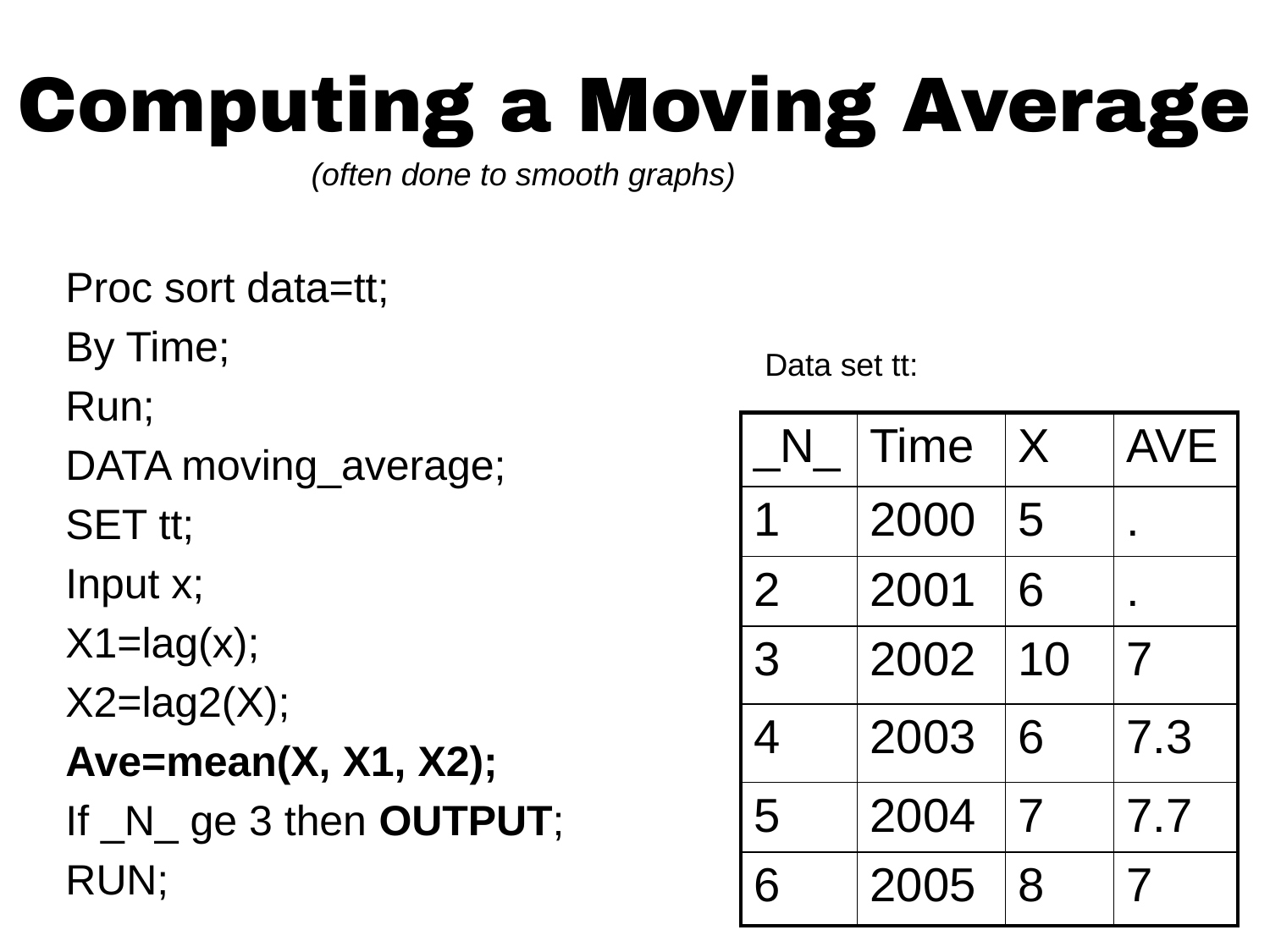

# Computing a Moving Average
(often done to smooth graphs)
Proc sort data=tt;
By Time;
Run;
DATA moving_average;
SET tt;
Input x;
X1=lag(x);
X2=lag2(X);
Ave=mean(X, X1, X2);
If _N_ ge 3 then OUTPUT;
RUN;
Data set tt:
| \_N\_ | Time | X | AVE |
| --- | --- | --- | --- |
| 1 | 2000 | 5 | . |
| 2 | 2001 | 6 | . |
| 3 | 2002 | 10 | 7 |
| 4 | 2003 | 6 | 7.3 |
| 5 | 2004 | 7 | 7.7 |
| 6 | 2005 | 8 | 7 |